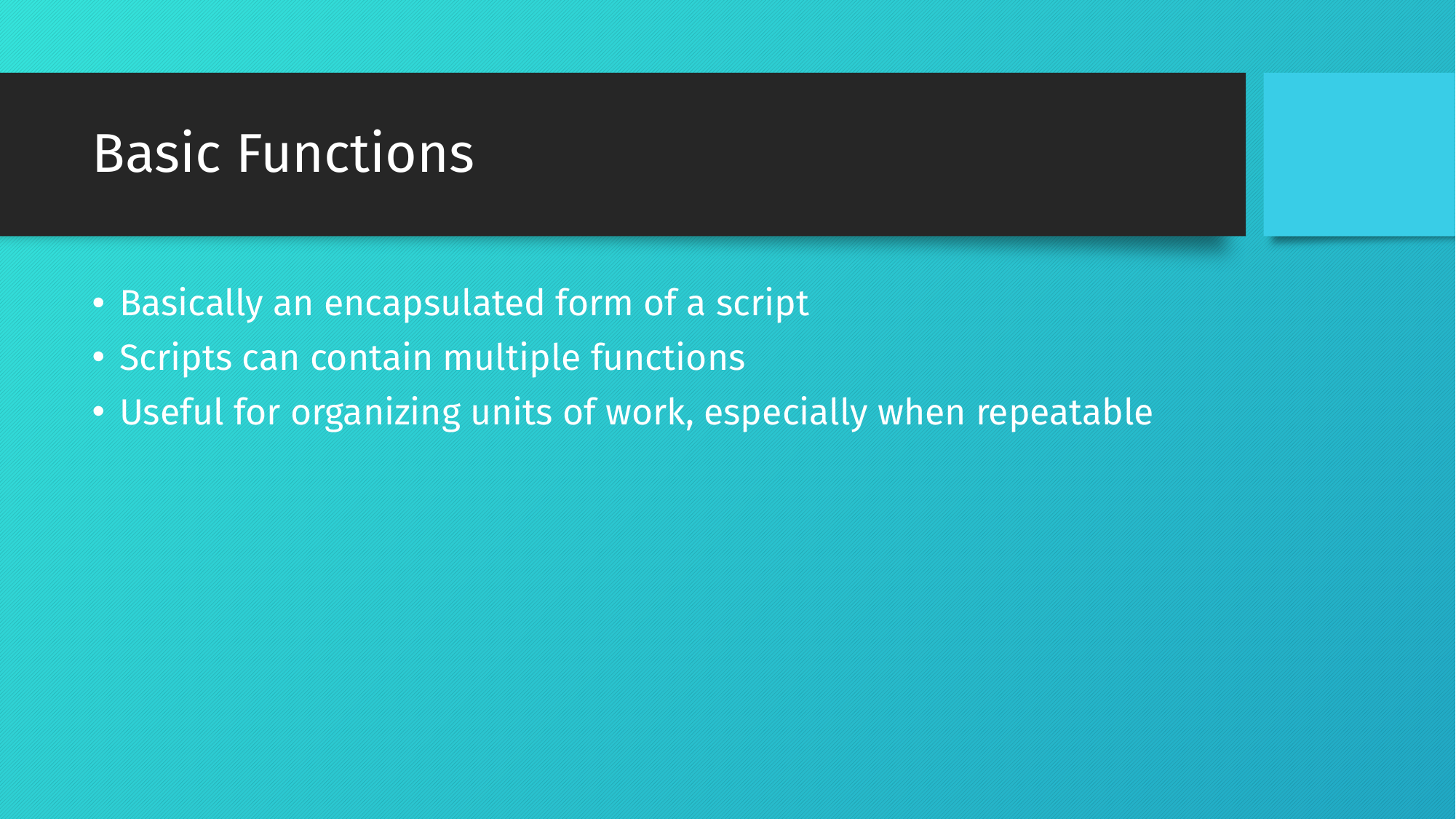

# Basic Functions
Basically an encapsulated form of a script
Scripts can contain multiple functions
Useful for organizing units of work, especially when repeatable